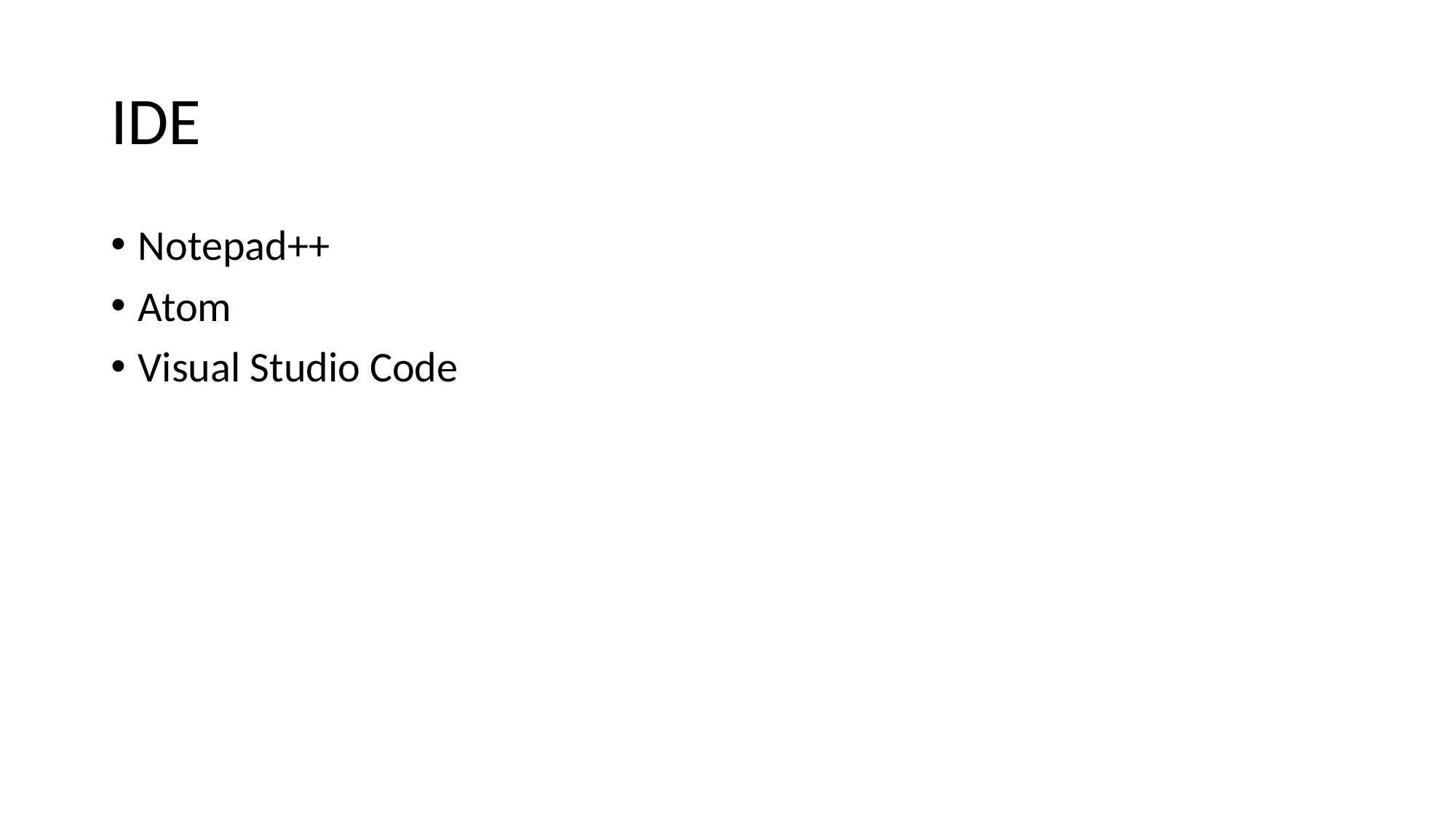

# IDE
Notepad++
Atom
Visual Studio Code